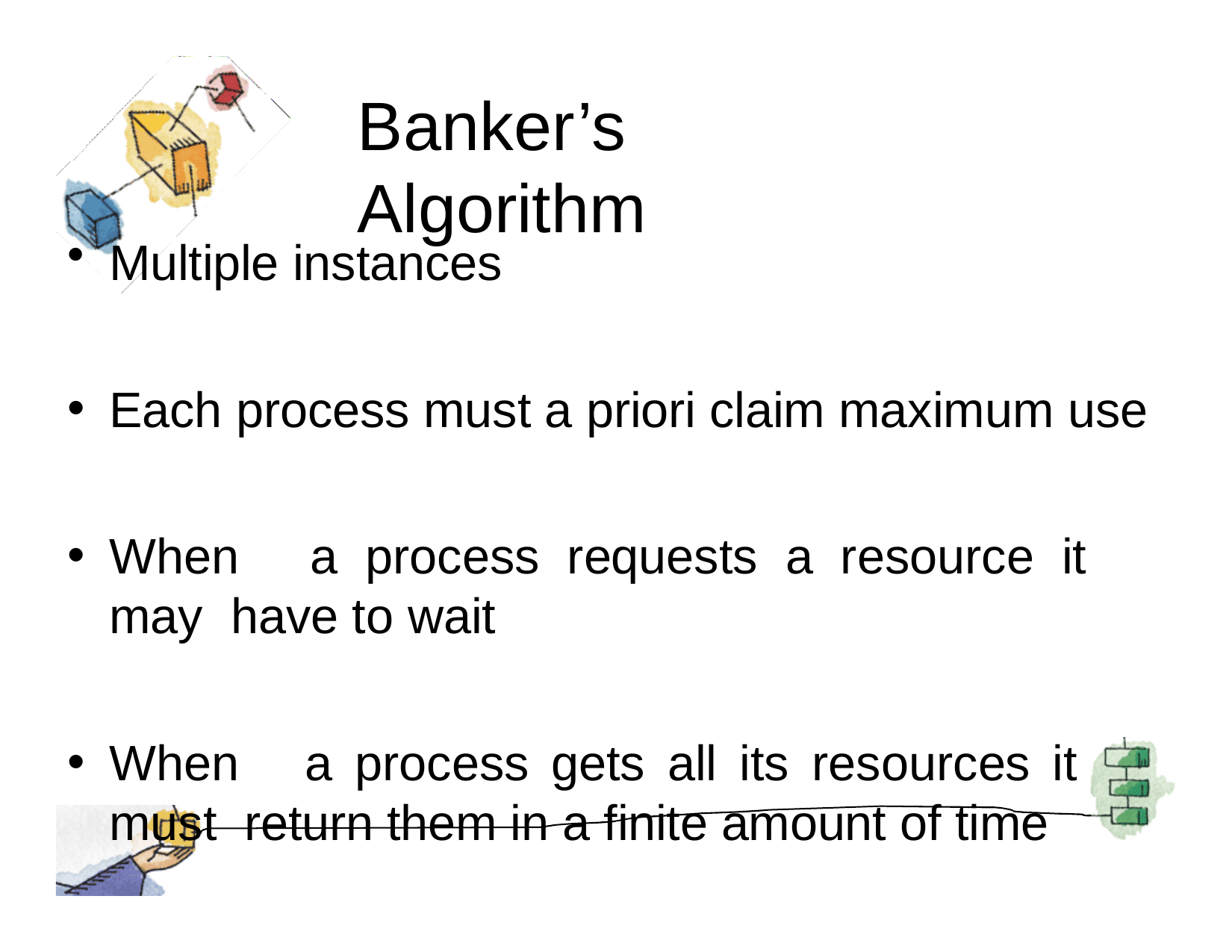

# Banker’s Algorithm

Multiple instances

Each process must a priori claim maximum use

When	a	process	requests	a	resource	it	may  have to wait

When	a	process	gets	all	its	resources	it	must  return them in a finite amount of time